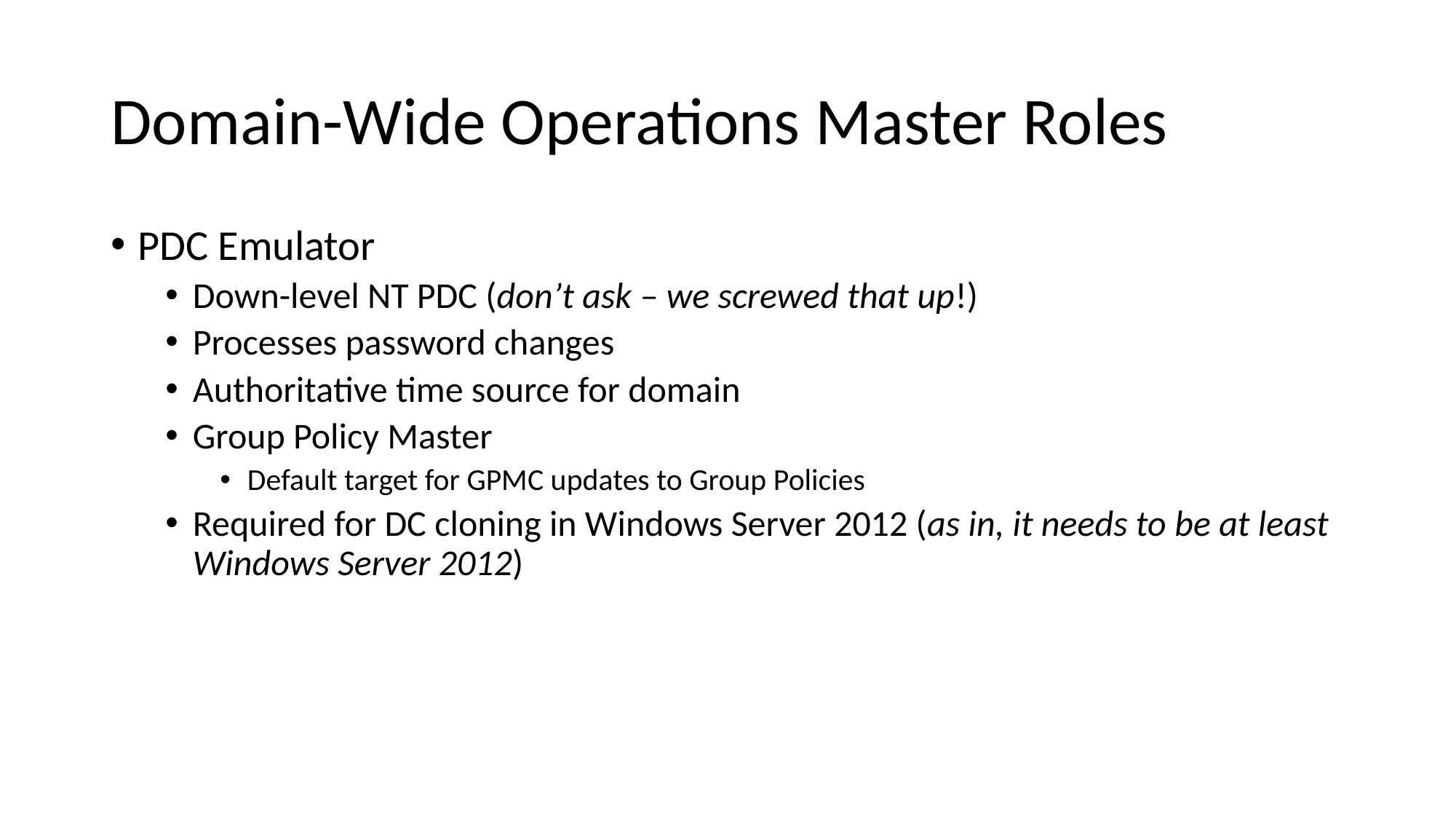

# Domain-Wide Operations Master Roles
PDC Emulator
Down-level NT PDC (don’t ask – we screwed that up!)
Processes password changes
Authoritative time source for domain
Group Policy Master
Default target for GPMC updates to Group Policies
Required for DC cloning in Windows Server 2012 (as in, it needs to be at least Windows Server 2012)